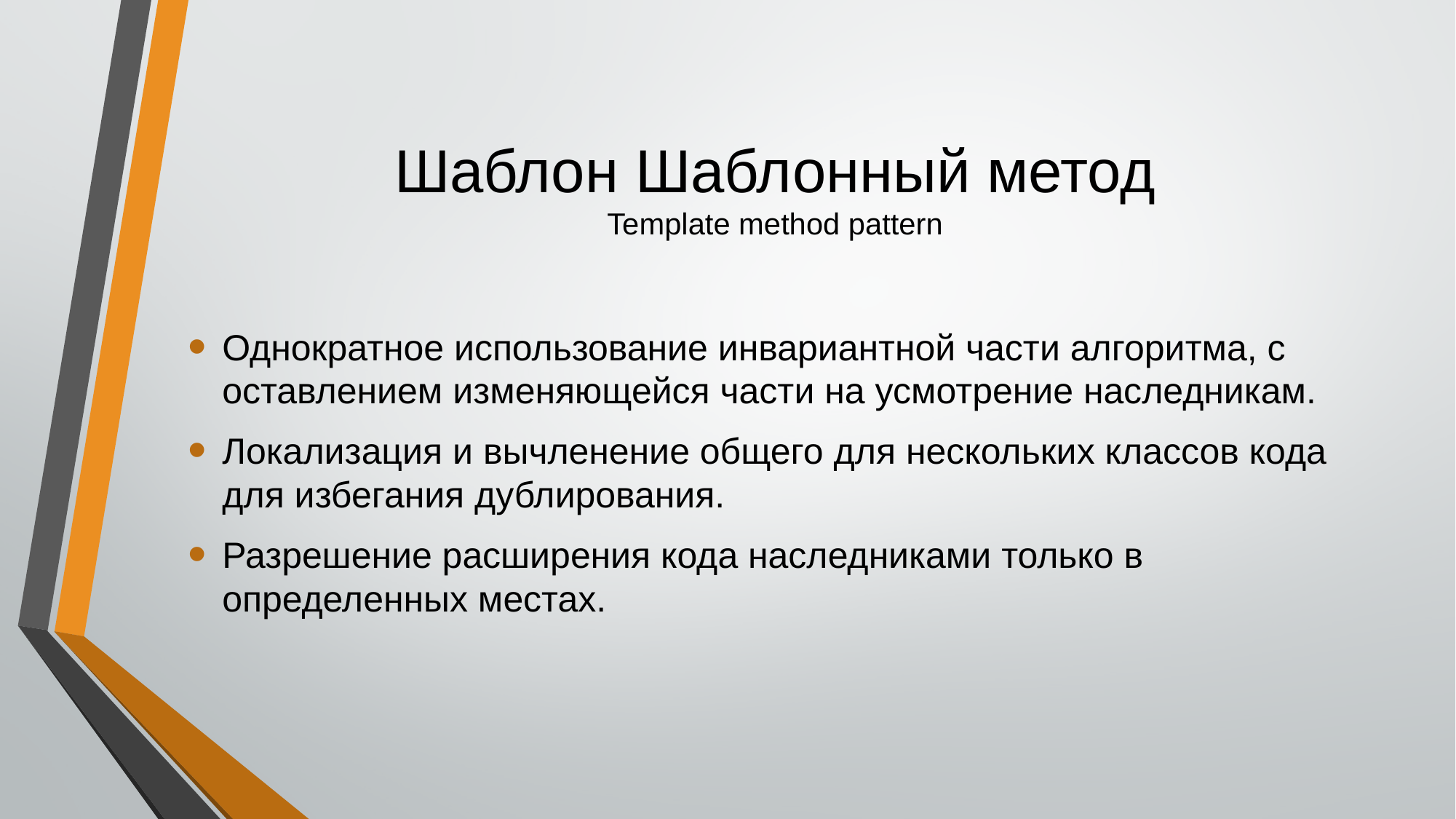

# Шаблон Шаблонный метод Template method pattern
Однократное использование инвариантной части алгоритма, с оставлением изменяющейся части на усмотрение наследникам.
Локализация и вычленение общего для нескольких классов кода для избегания дублирования.
Разрешение расширения кода наследниками только в определенных местах.